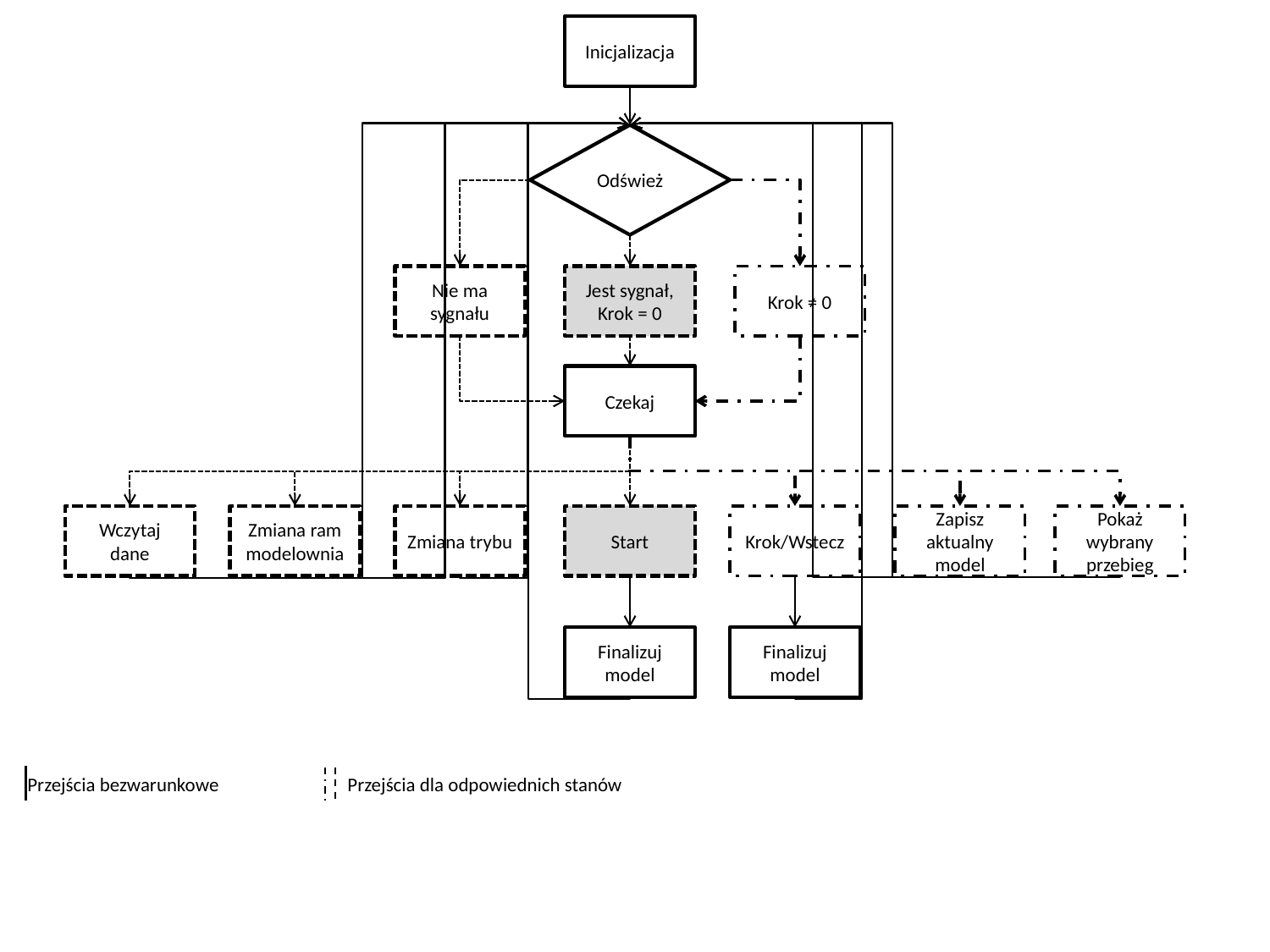

Inicjalizacja
Odśwież
Nie ma sygnału
Jest sygnał,
Krok = 0
Krok ≠ 0
Czekaj
Wczytaj dane
Zmiana ram modelownia
Zmiana trybu
Start
Krok/Wstecz
Zapisz aktualny model
Pokaż wybrany przebieg
Finalizuj model
Finalizuj model
Przejścia bezwarunkowe
Przejścia dla odpowiednich stanów